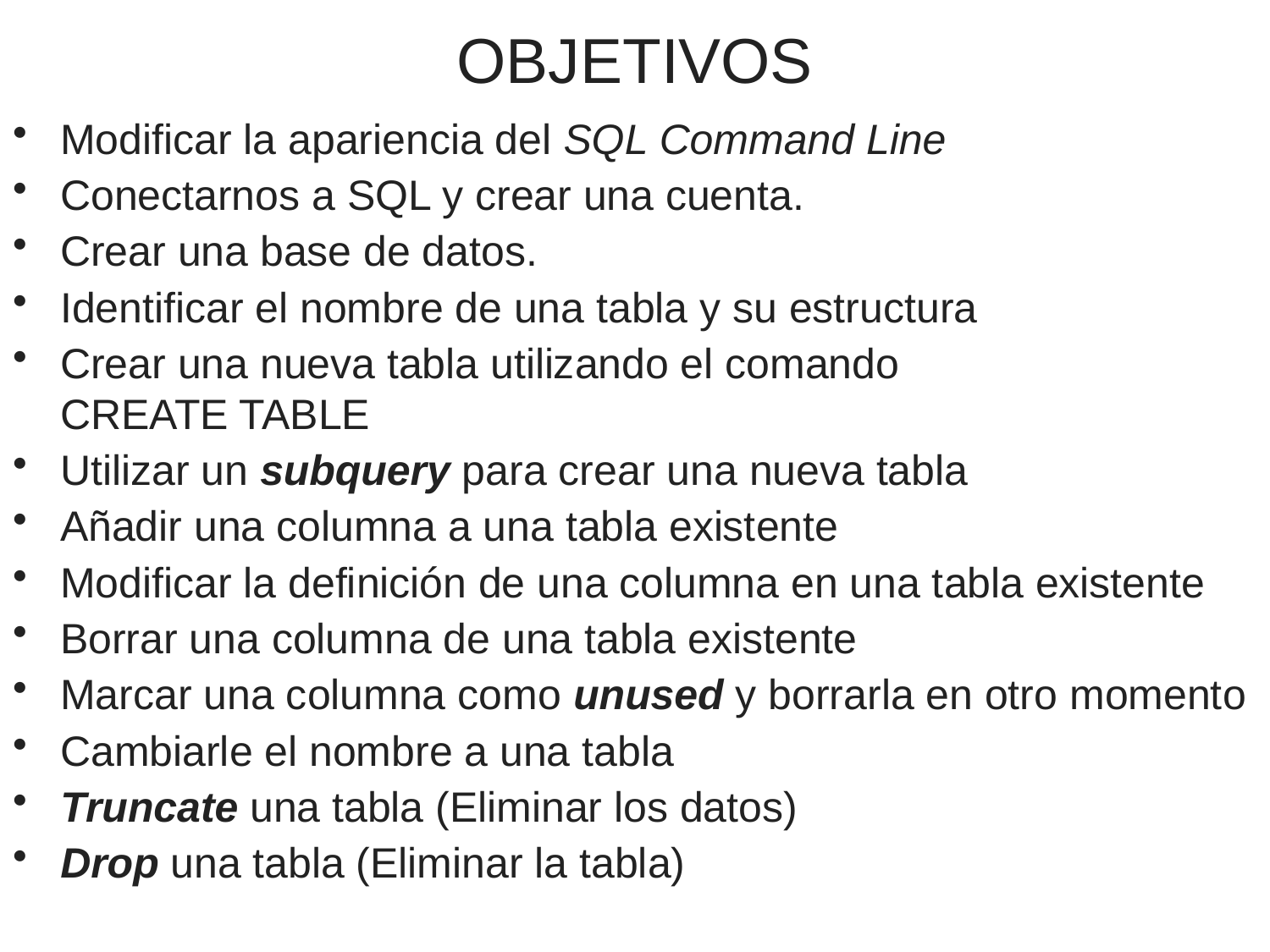

# OBJETIVOS
Modificar la apariencia del SQL Command Line
Conectarnos a SQL y crear una cuenta.
Crear una base de datos.
Identificar el nombre de una tabla y su estructura
Crear una nueva tabla utilizando el comando
CREATE TABLE
Utilizar un subquery para crear una nueva tabla
Añadir una columna a una tabla existente
Modificar la definición de una columna en una tabla existente
Borrar una columna de una tabla existente
Marcar una columna como unused y borrarla en otro momento
Cambiarle el nombre a una tabla
Truncate una tabla (Eliminar los datos)
Drop una tabla (Eliminar la tabla)